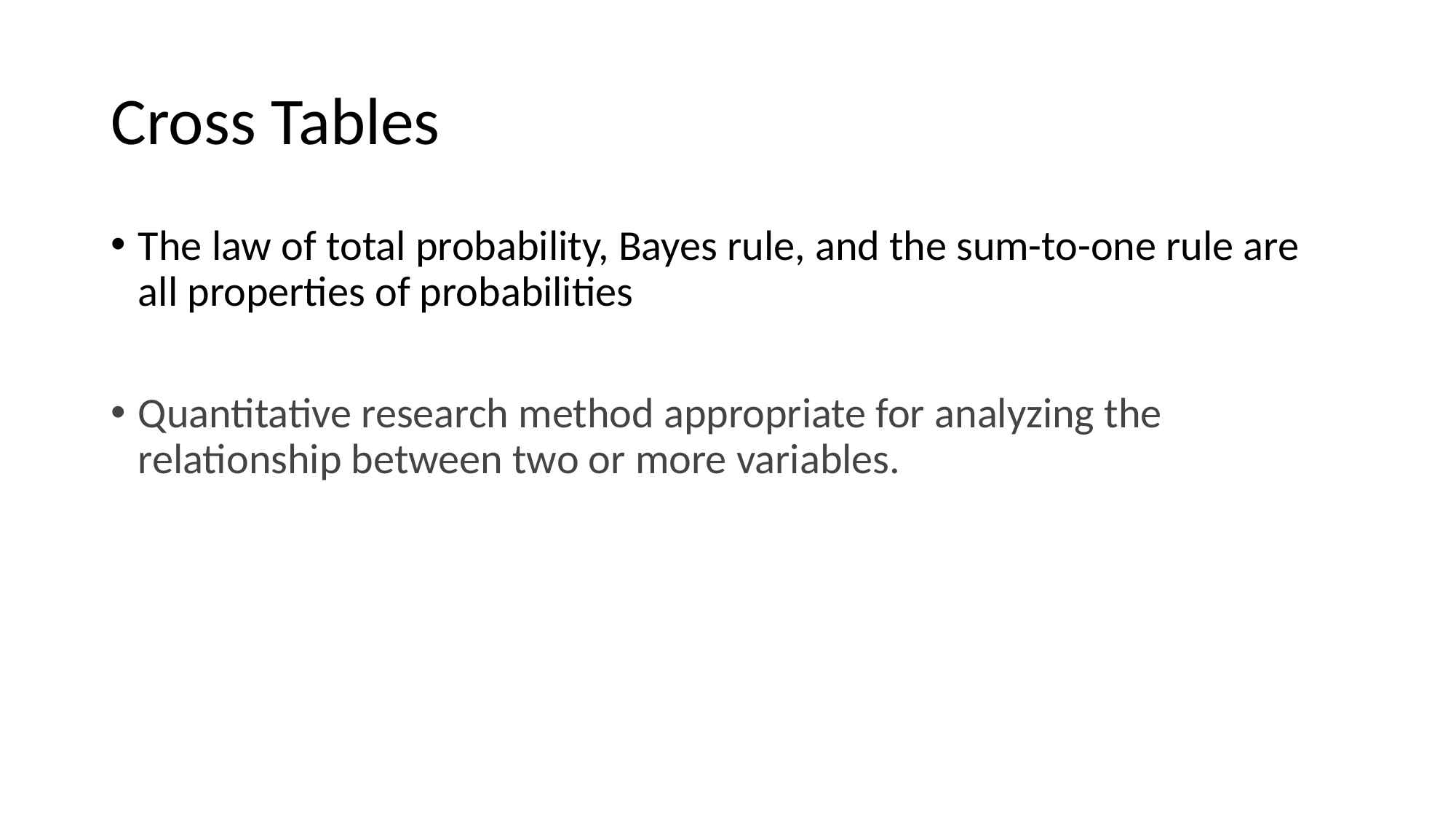

# Cross Tables
The law of total probability, Bayes rule, and the sum-to-one rule are all properties of probabilities

Quantitative research method appropriate for analyzing the relationship between two or more variables.